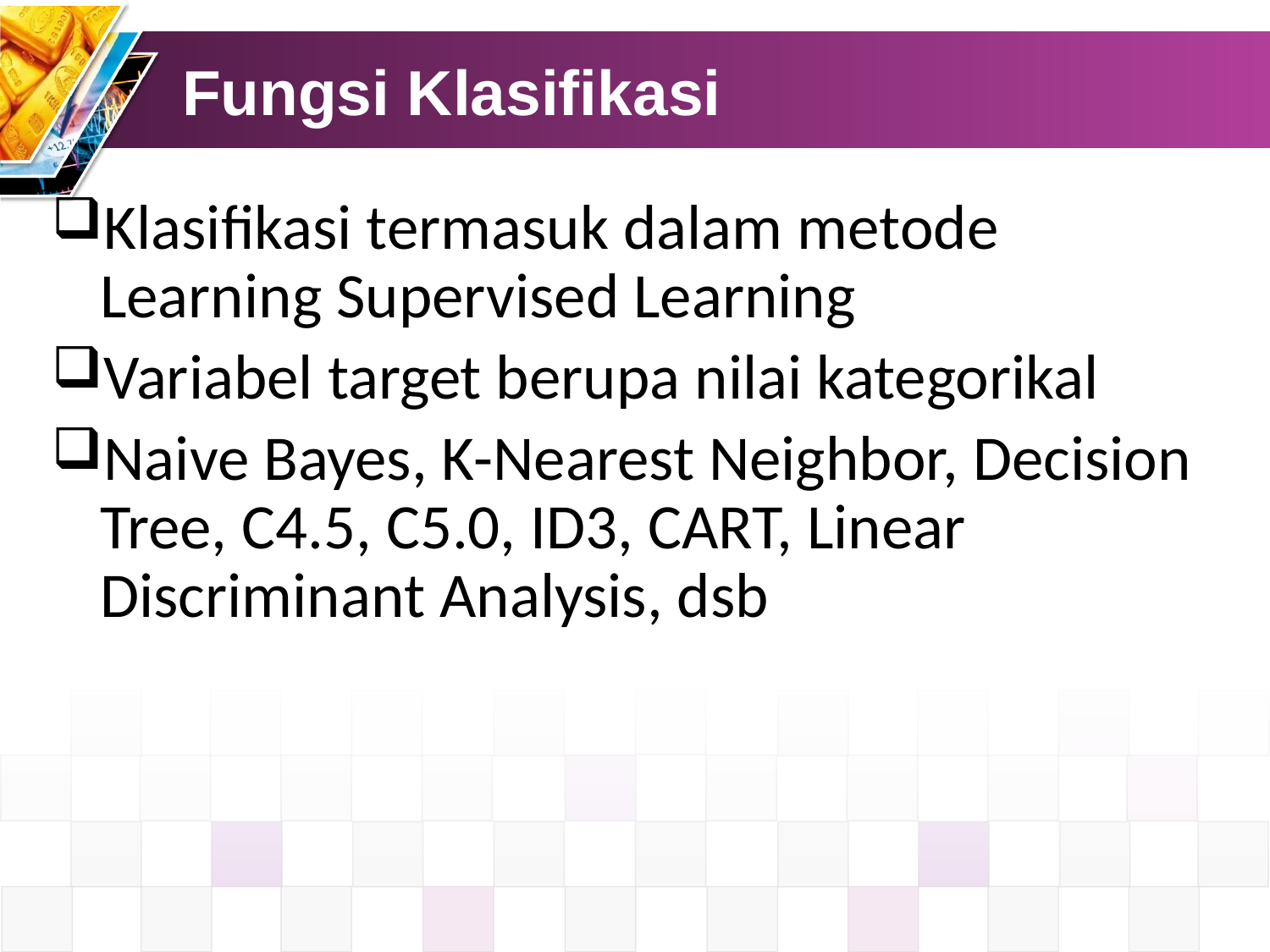

# Fungsi Klasifikasi
Klasifikasi termasuk dalam metode Learning Supervised Learning
Variabel target berupa nilai kategorikal
Naive Bayes, K-Nearest Neighbor, Decision Tree, C4.5, C5.0, ID3, CART, Linear Discriminant Analysis, dsb